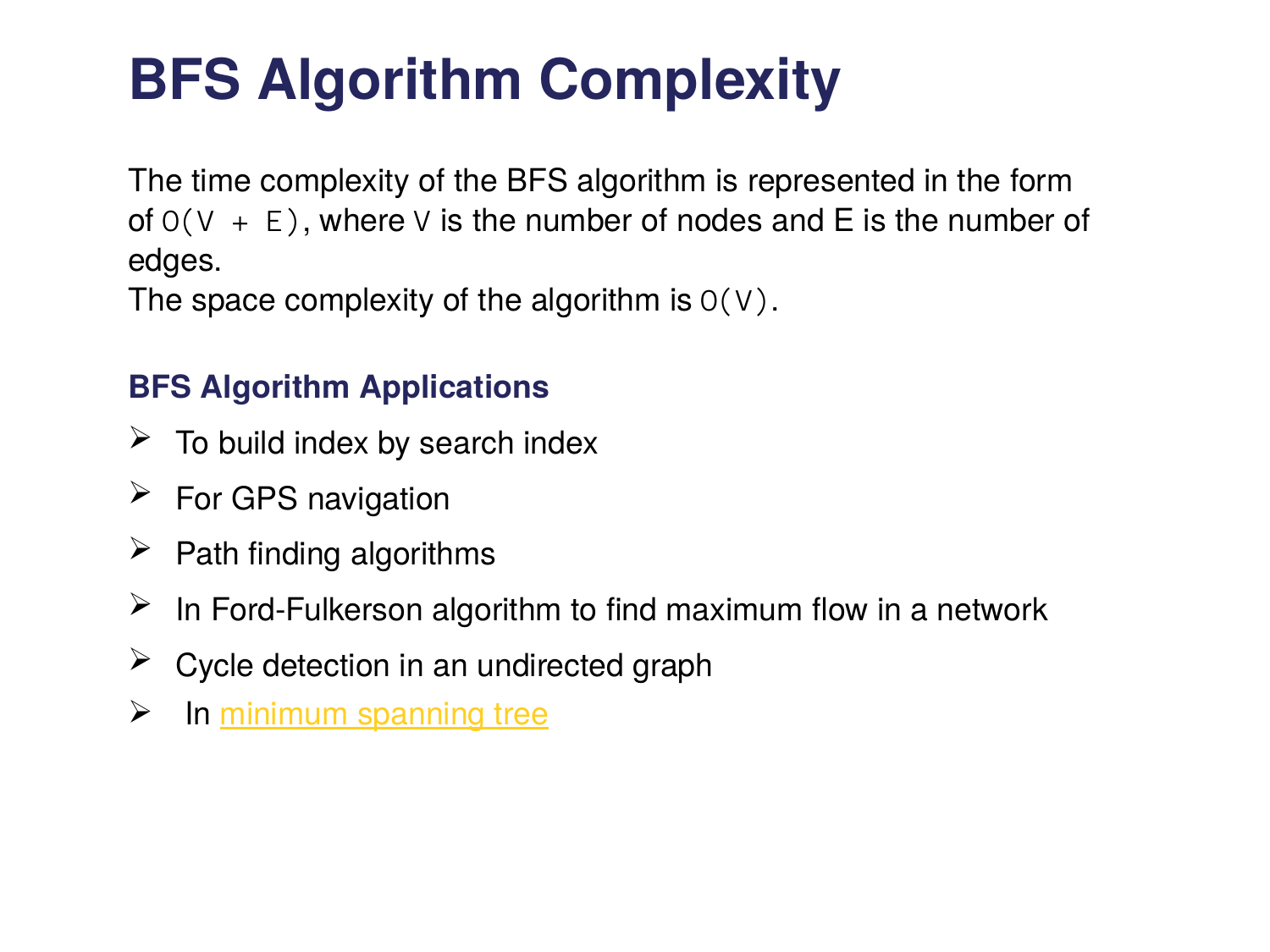

# BFS Algorithm Complexity
The time complexity of the BFS algorithm is represented in the form of O(V + E), where V is the number of nodes and E is the number of edges.
The space complexity of the algorithm is O(V).

BFS Algorithm Applications
To build index by search index
For GPS navigation
Path finding algorithms
In Ford-Fulkerson algorithm to find maximum flow in a network
Cycle detection in an undirected graph
 In minimum spanning tree